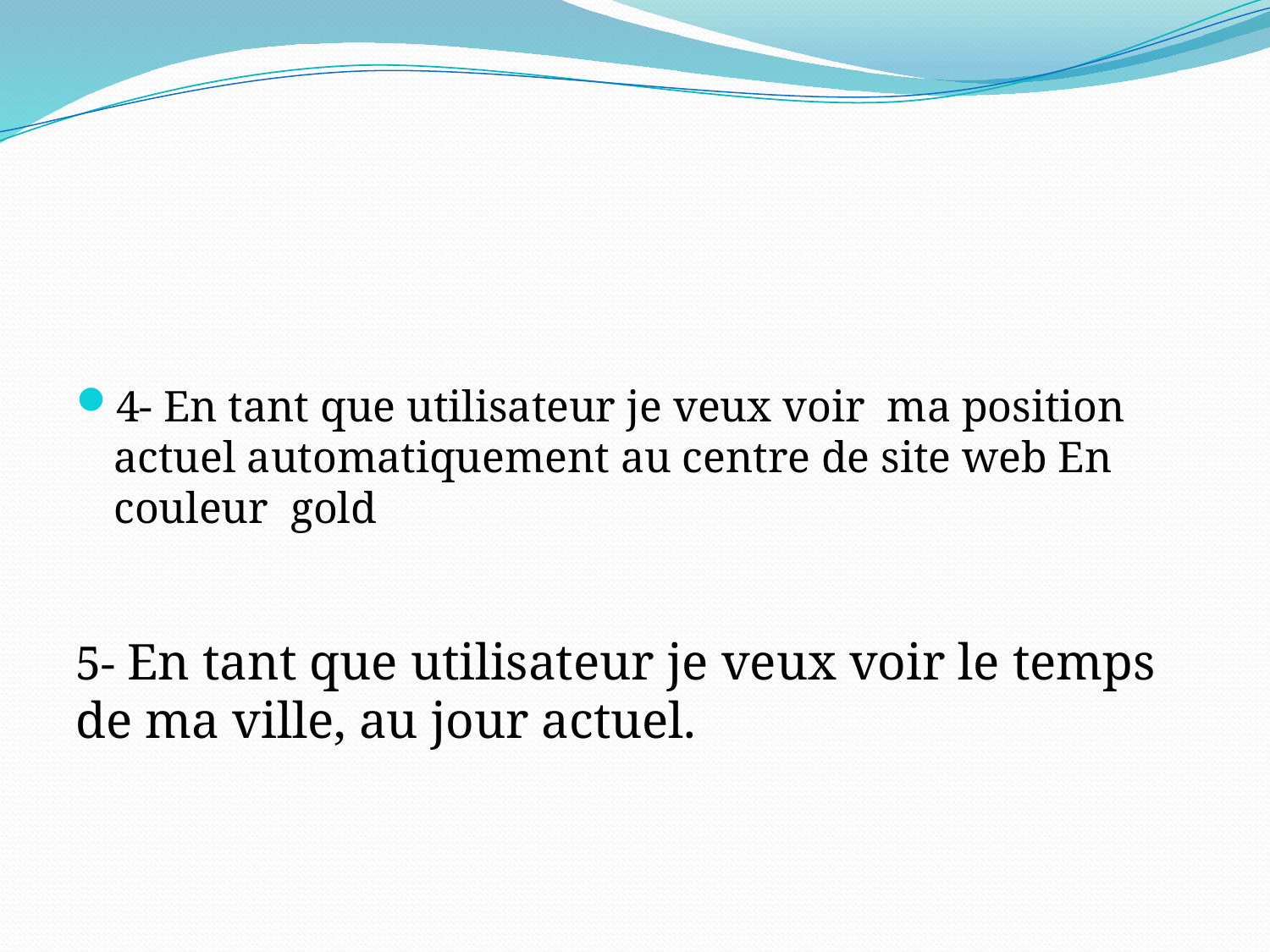

4- En tant que utilisateur je veux voir  ma position actuel automatiquement au centre de site web En couleur  gold
5- En tant que utilisateur je veux voir le temps de ma ville, au jour actuel.